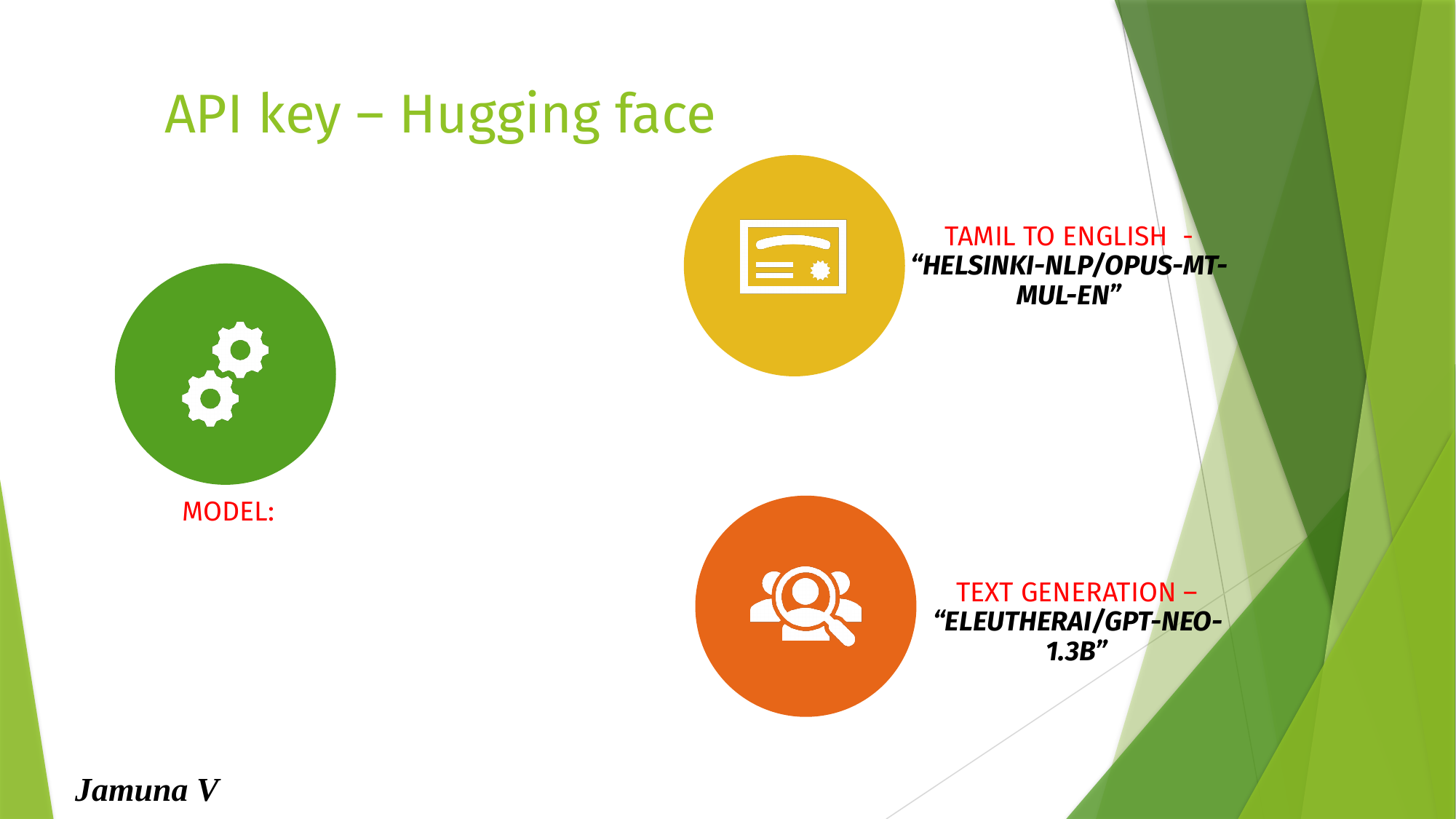

API key – Hugging face
model:
Tamil to English  - “Helsinki-NLP/opus-mt-mul-en”
text generation – “EleutherAI/gpt-neo-1.3B”
Jamuna V